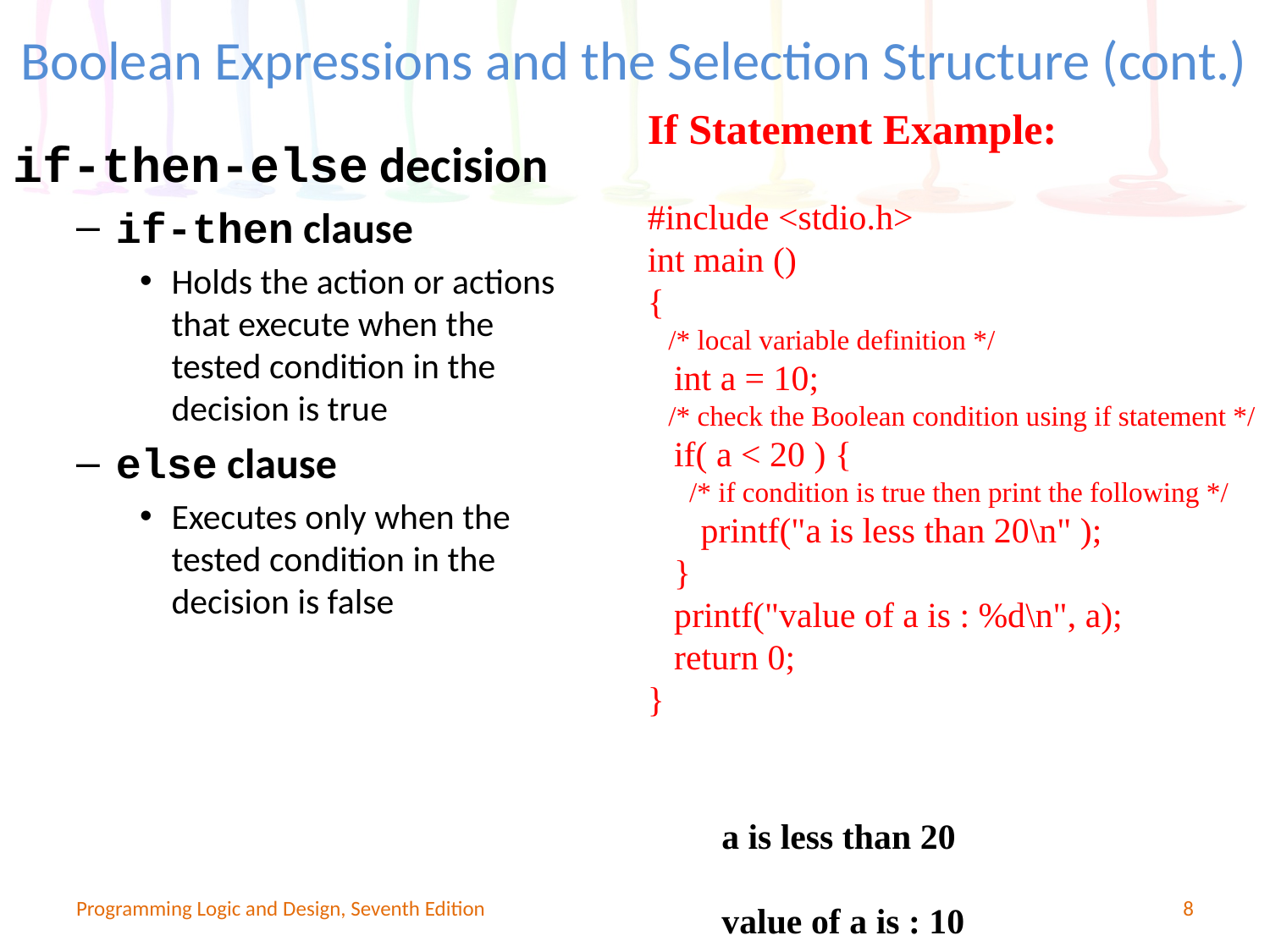

# Boolean Expressions and the Selection Structure (cont.)
If Statement Example:

#include <stdio.h>
int main ()
{
   /* local variable definition */
   int a = 10;
   /* check the Boolean condition using if statement */
   if( a < 20 ) {
      /* if condition is true then print the following */
      printf("a is less than 20\n" );
   }
   printf("value of a is : %d\n", a);
   return 0;
}
if-then-else decision
if-then clause
Holds the action or actions that execute when the tested condition in the decision is true
else clause
Executes only when the tested condition in the decision is false
a is less than 20
value of a is : 10
Programming Logic and Design, Seventh Edition
8